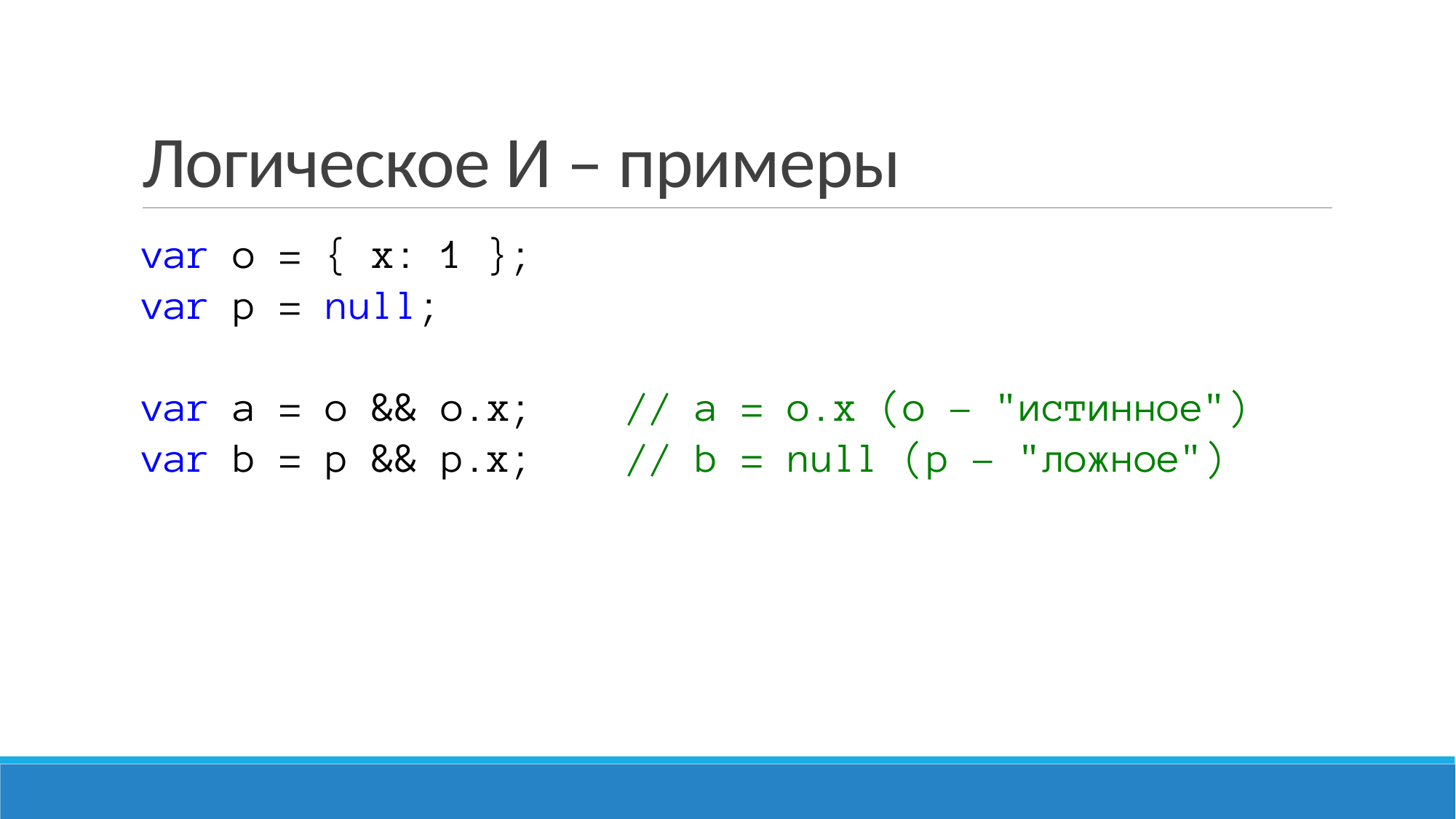

# Логическое И – примеры
var o = { x: 1 };
var p = null;

var a = o && o.x;    // a = o.x (o – "истинное")
var b = p && p.x;    // b = null (p – "ложное")